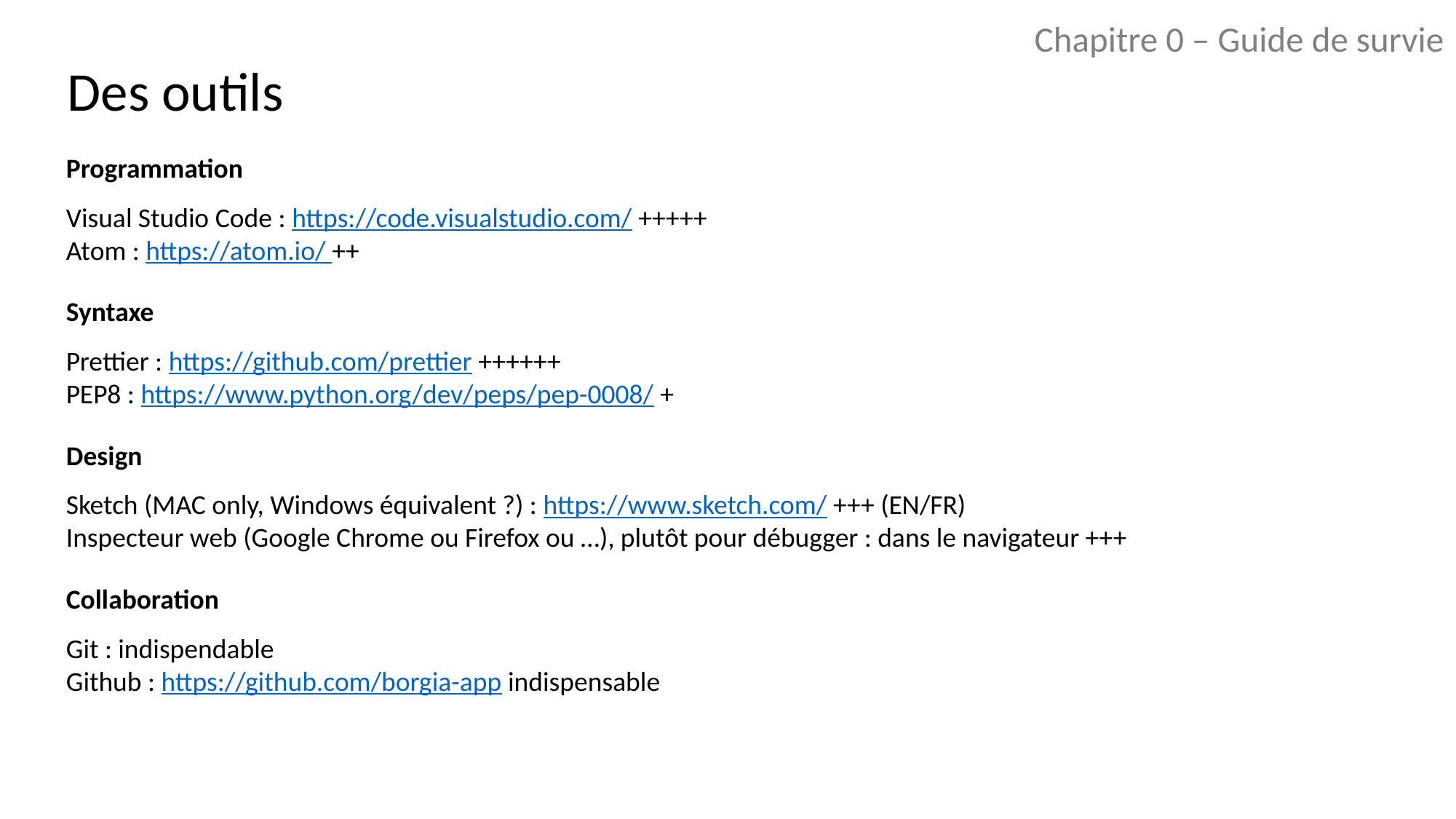

Chapitre 0 – Guide de survie
Des outils
Programmation

Visual Studio Code : https://code.visualstudio.com/ +++++
Atom : https://atom.io/ ++
Syntaxe

Prettier : https://github.com/prettier ++++++
PEP8 : https://www.python.org/dev/peps/pep-0008/ +
Design

Sketch (MAC only, Windows équivalent ?) : https://www.sketch.com/ +++ (EN/FR)
Inspecteur web (Google Chrome ou Firefox ou …), plutôt pour débugger : dans le navigateur +++
Collaboration

Git : indispendable
Github : https://github.com/borgia-app indispensable